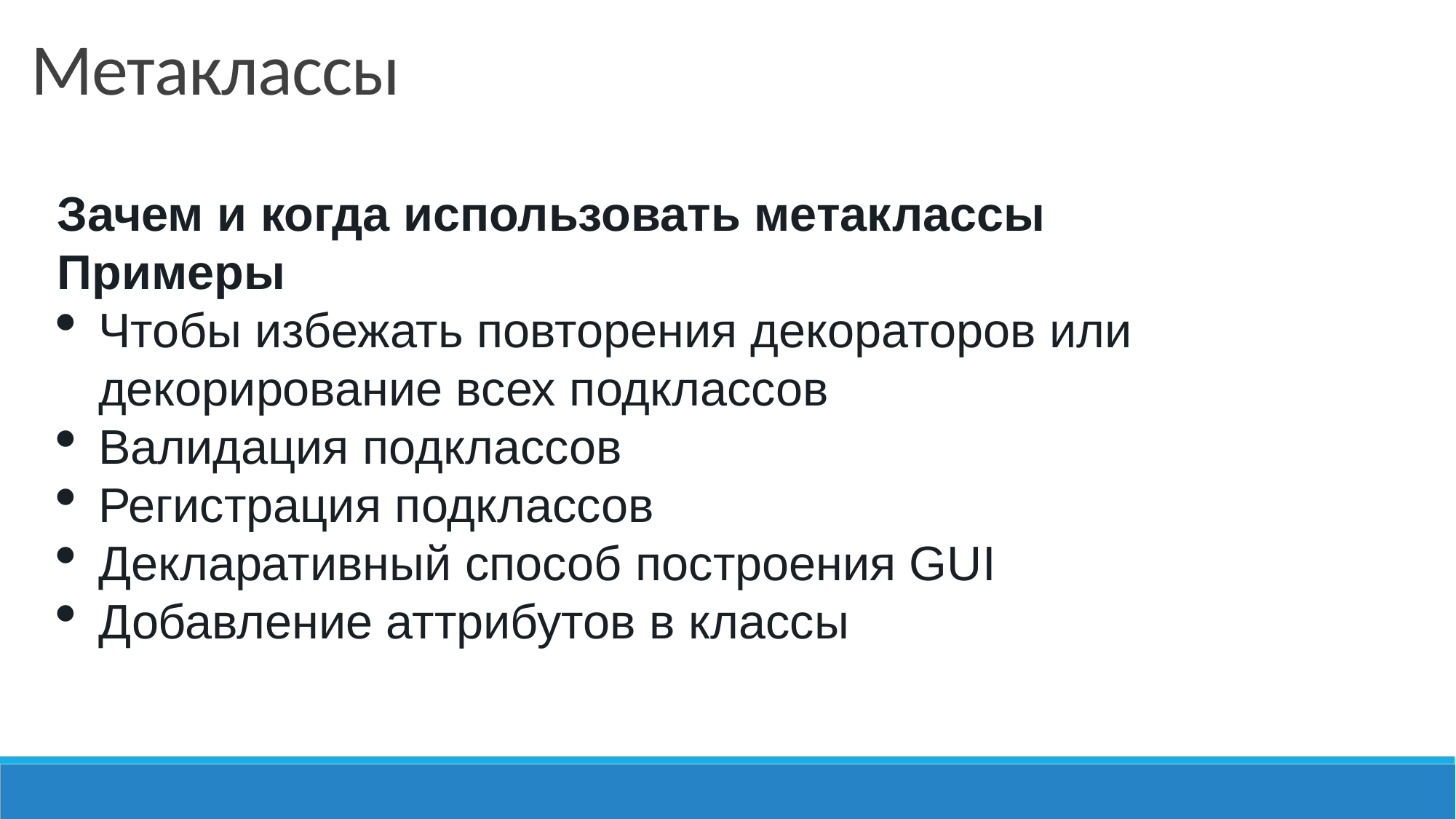

Метаклассы
Зачем и когда использовать метаклассы
Примеры
Чтобы избежать повторения декораторов или декорирование всех подклассов
Валидация подклассов
Регистрация подклассов
Декларативный способ построения GUI
Добавление аттрибутов в классы